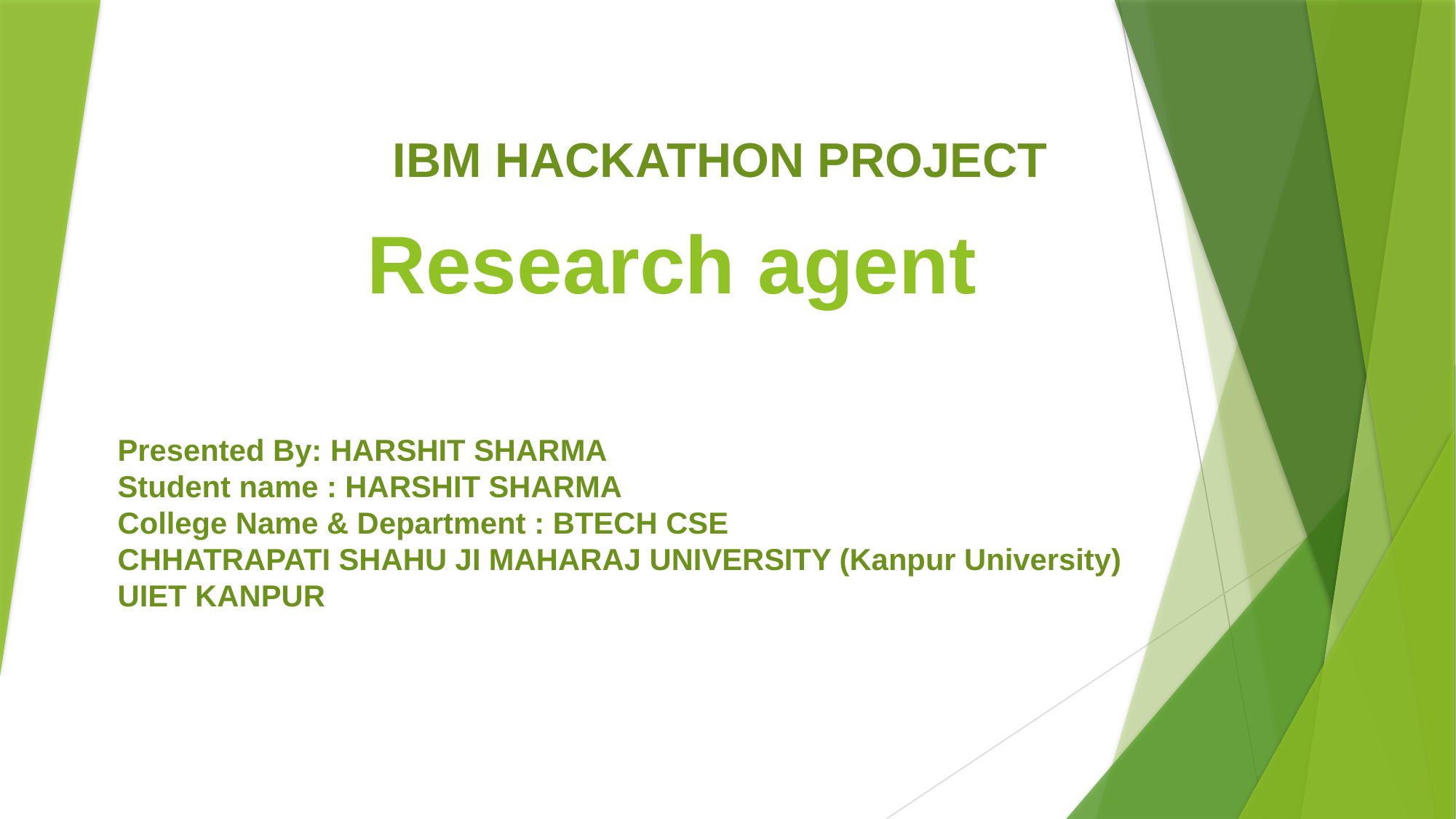

IBM HACKATHON PROJECT
# Research agent
Presented By: HARSHIT SHARMA
Student name : HARSHIT SHARMA
College Name & Department : BTECH CSE
CHHATRAPATI SHAHU JI MAHARAJ UNIVERSITY (Kanpur University)
UIET KANPUR